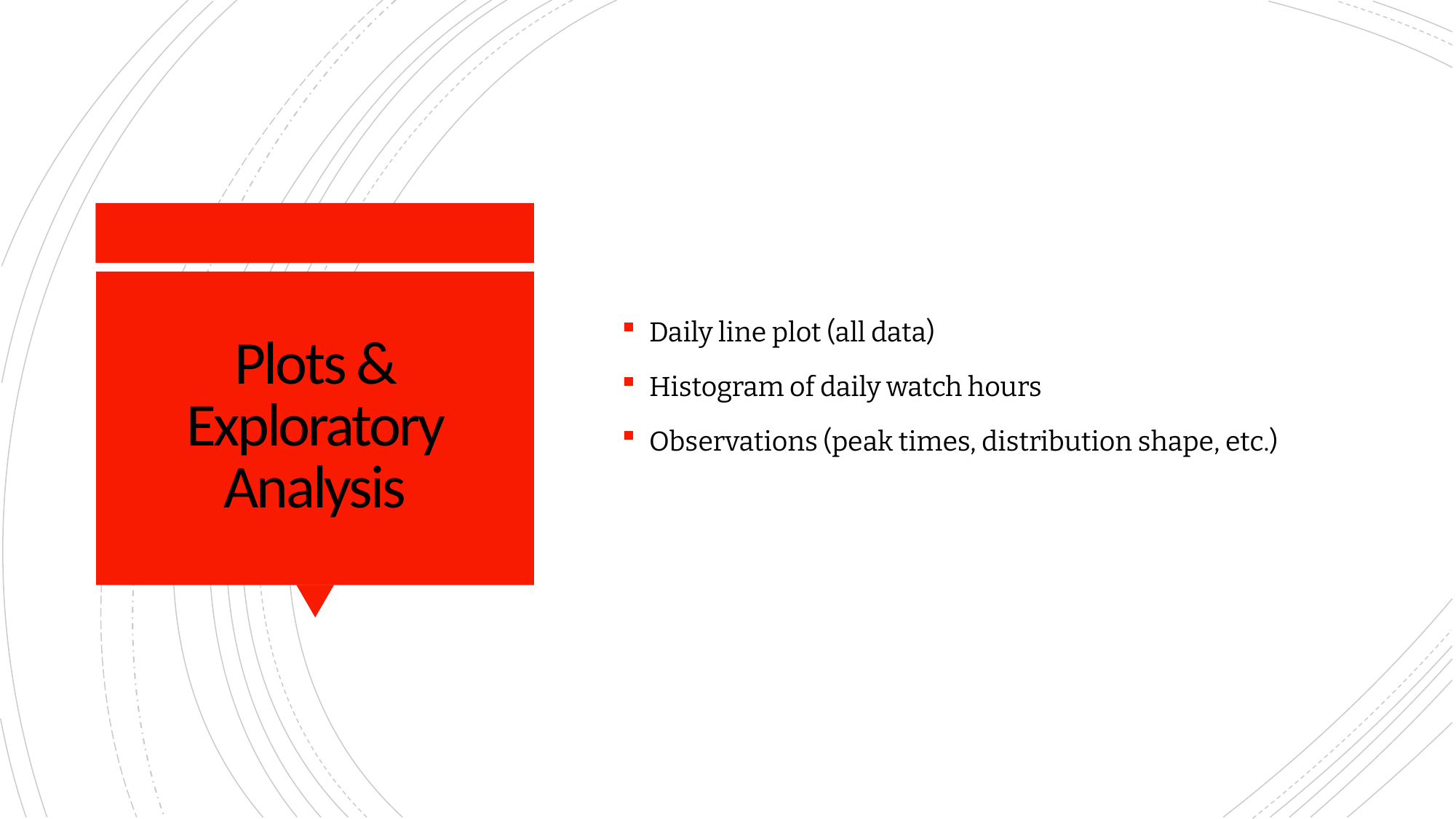

Daily line plot (all data)
Histogram of daily watch hours
Observations (peak times, distribution shape, etc.)

# Plots & Exploratory Analysis